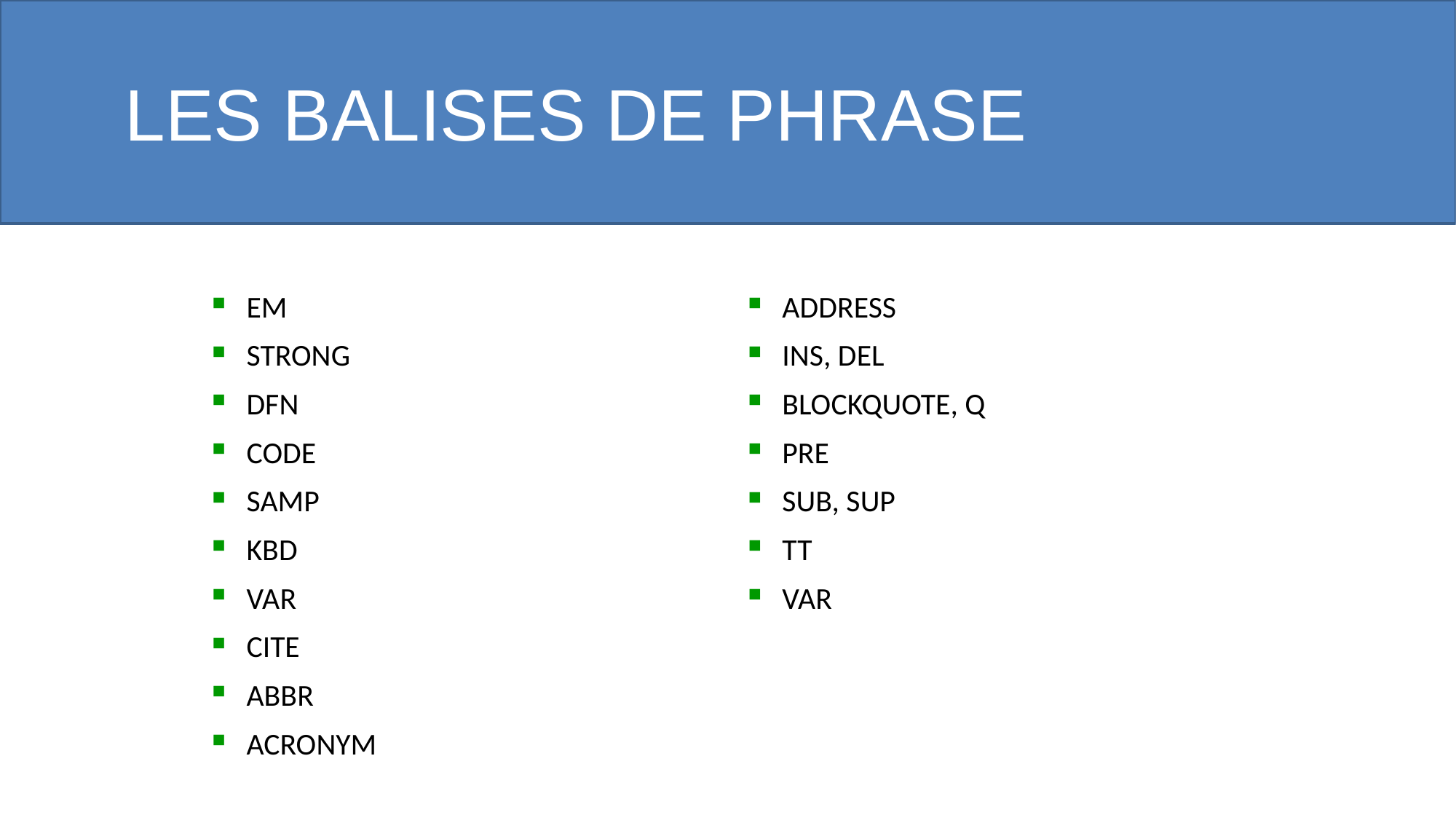

LES BALISES DE PHRASE
EM
STRONG
DFN
CODE
SAMP
KBD
VAR
CITE
ABBR
ACRONYM

ADDRESS
INS, DEL
BLOCKQUOTE, Q
PRE
SUB, SUP
TT
VAR